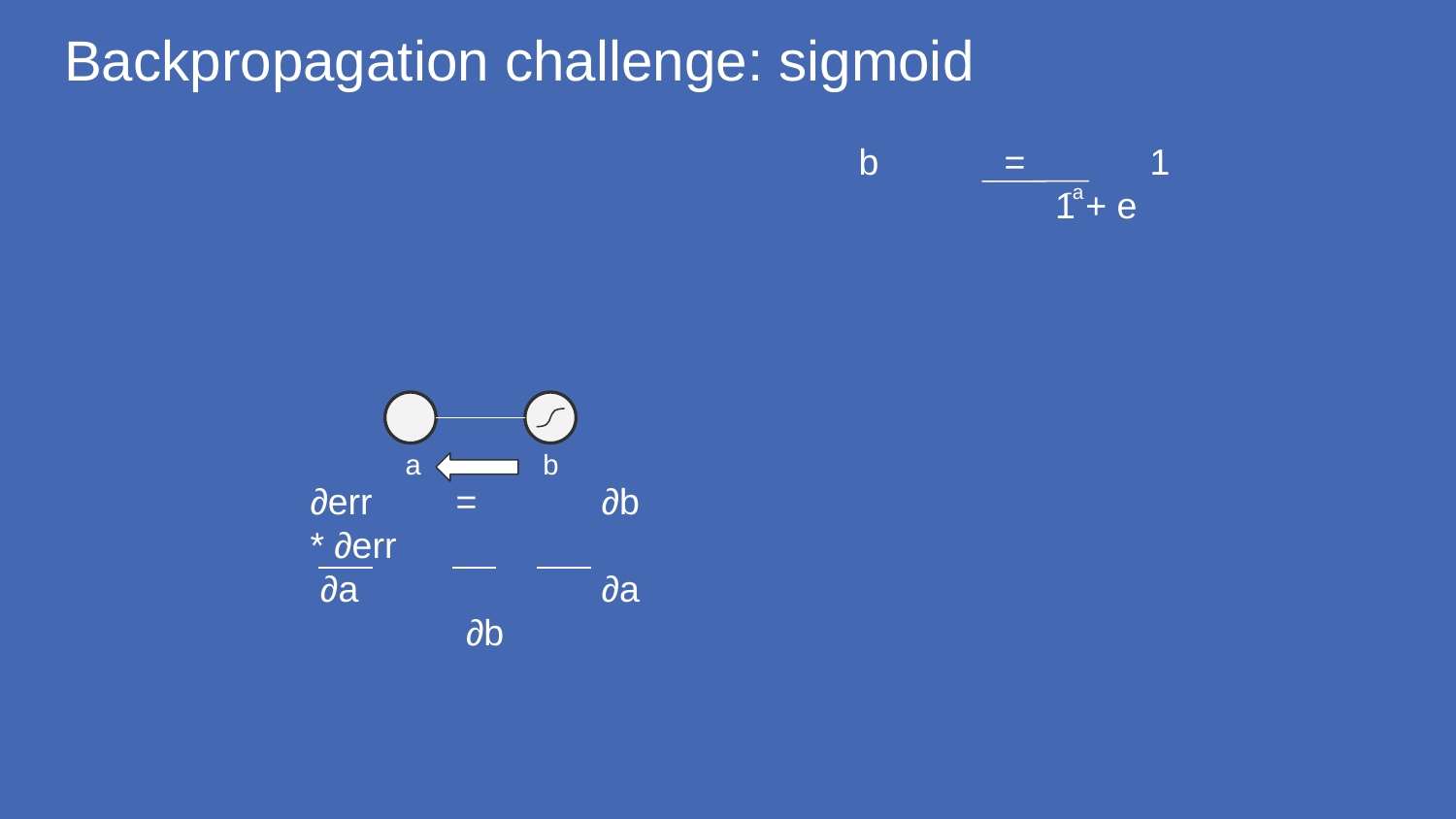

# Backpropagation challenge: sigmoid

b 	= 	1
	     1 + e

-a
∂err 	= 	∂b * ∂err
 ∂a		∂a	  ∂b

+

+

a
b